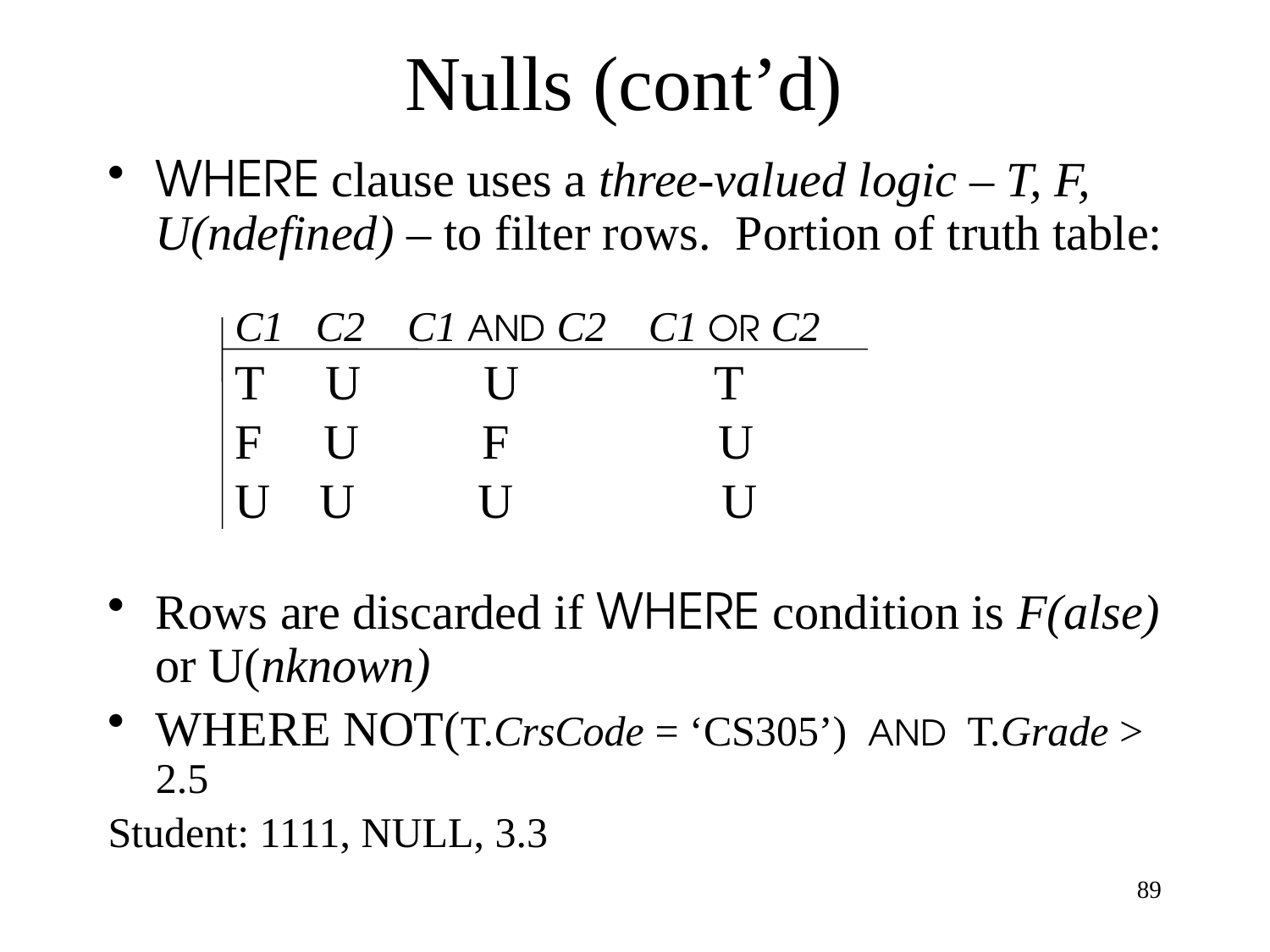

# Nulls (cont’d)
WHERE clause uses a three-valued logic – T, F, U(ndefined) – to filter rows.  Portion of truth table:

Rows are discarded if WHERE condition is F(alse) or U(nknown)
WHERE NOT(T.CrsCode = ‘CS305’)  AND  T.Grade > 2.5
Student: 1111, NULL, 3.3
C1   C2    C1 AND C2    C1 OR C2
T     U          U                T
F     U          F                 U
U    U          U                 U

89